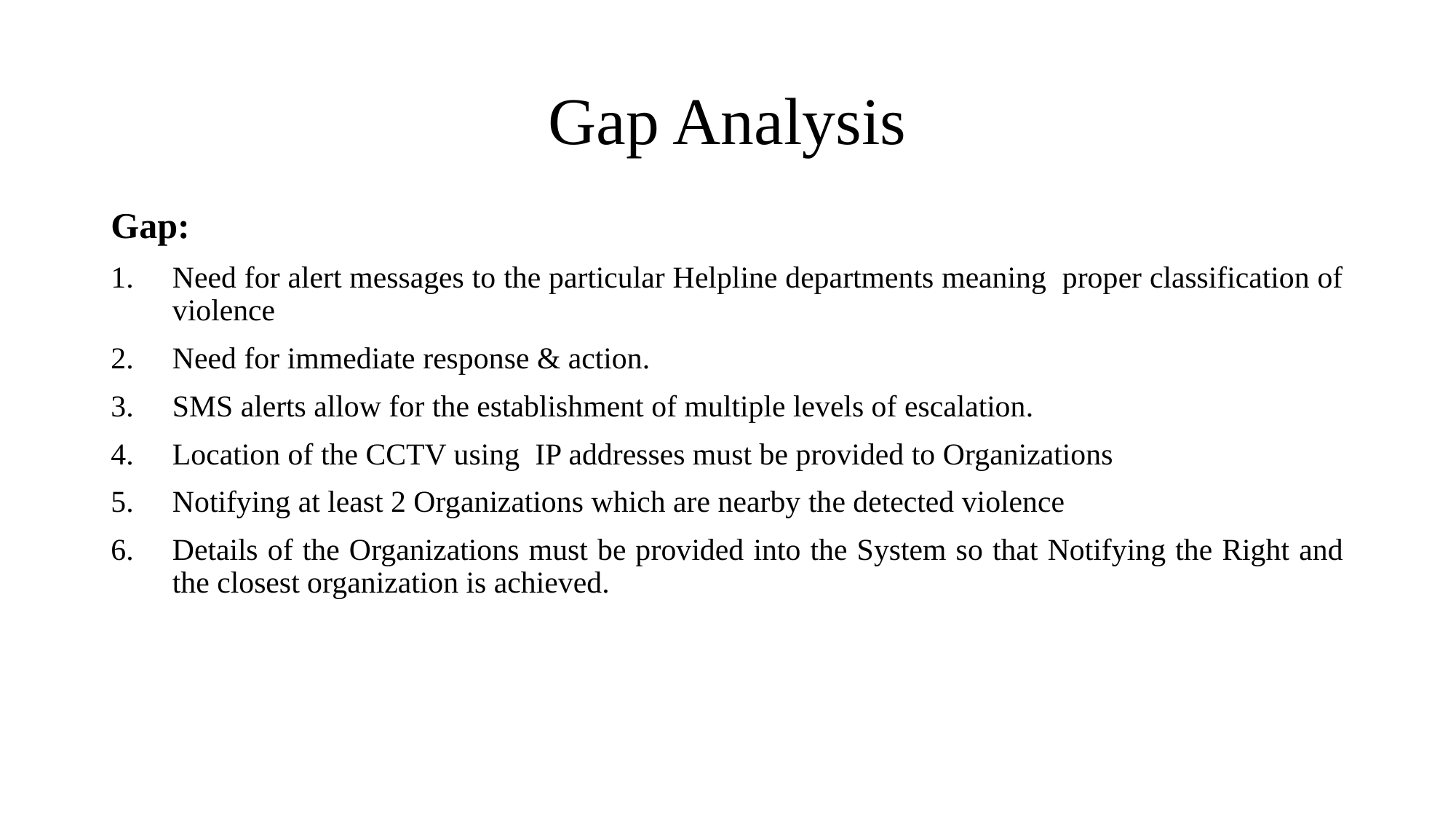

# Gap Analysis
Gap:
Need for alert messages to the particular Helpline departments meaning  proper classification of violence
Need for immediate response & action.
SMS alerts allow for the establishment of multiple levels of escalation.
Location of the CCTV using  IP addresses must be provided to Organizations
Notifying at least 2 Organizations which are nearby the detected violence
Details of the Organizations must be provided into the System so that Notifying the Right and the closest organization is achieved.